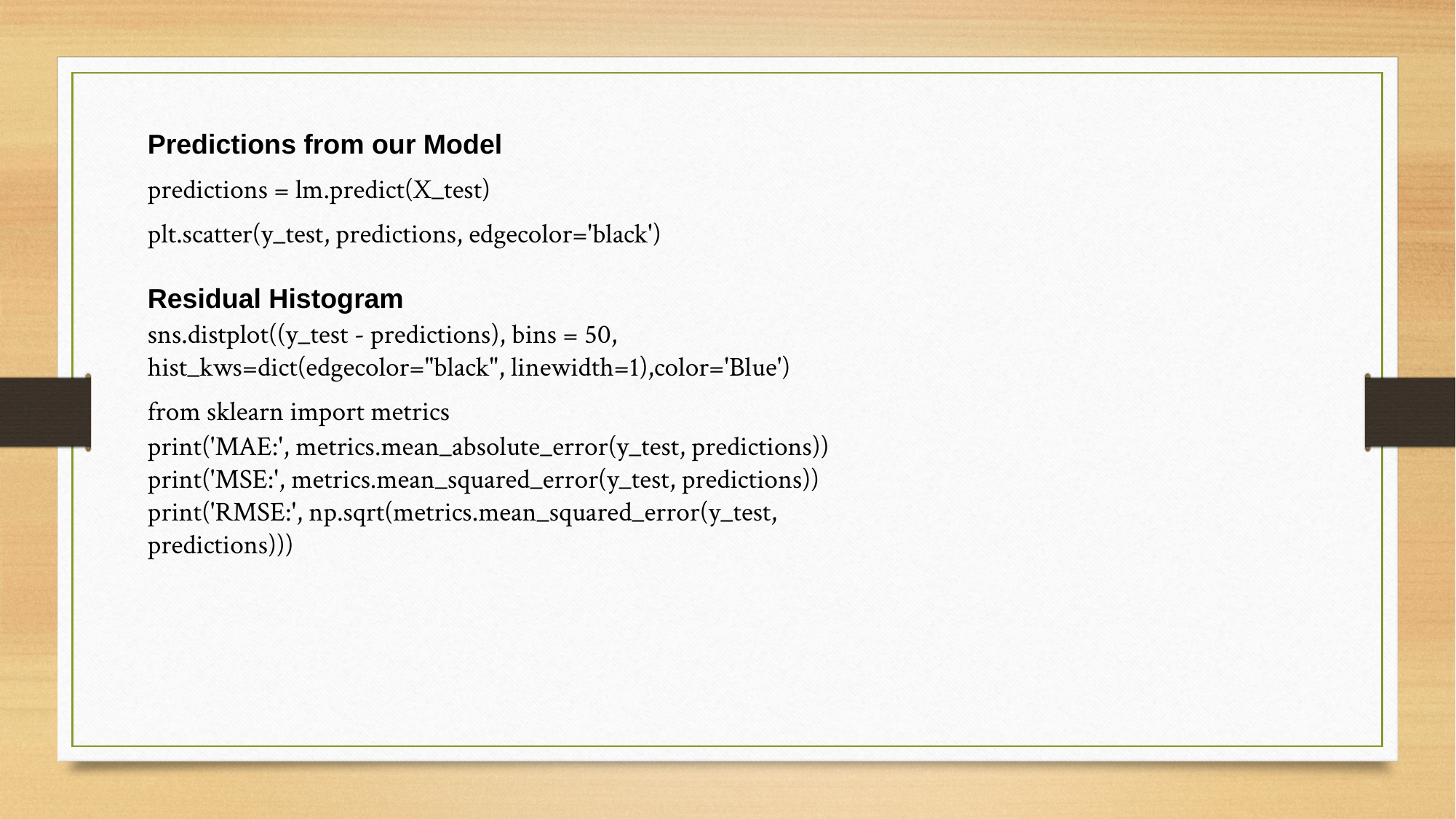

Predictions from our Model
predictions = lm.predict(X_test)
plt.scatter(y_test, predictions, edgecolor='black')
Residual Histogram
sns.distplot((y_test - predictions), bins = 50, hist_kws=dict(edgecolor="black", linewidth=1),color='Blue')
from sklearn import metrics
print('MAE:', metrics.mean_absolute_error(y_test, predictions))
print('MSE:', metrics.mean_squared_error(y_test, predictions))
print('RMSE:', np.sqrt(metrics.mean_squared_error(y_test, predictions)))